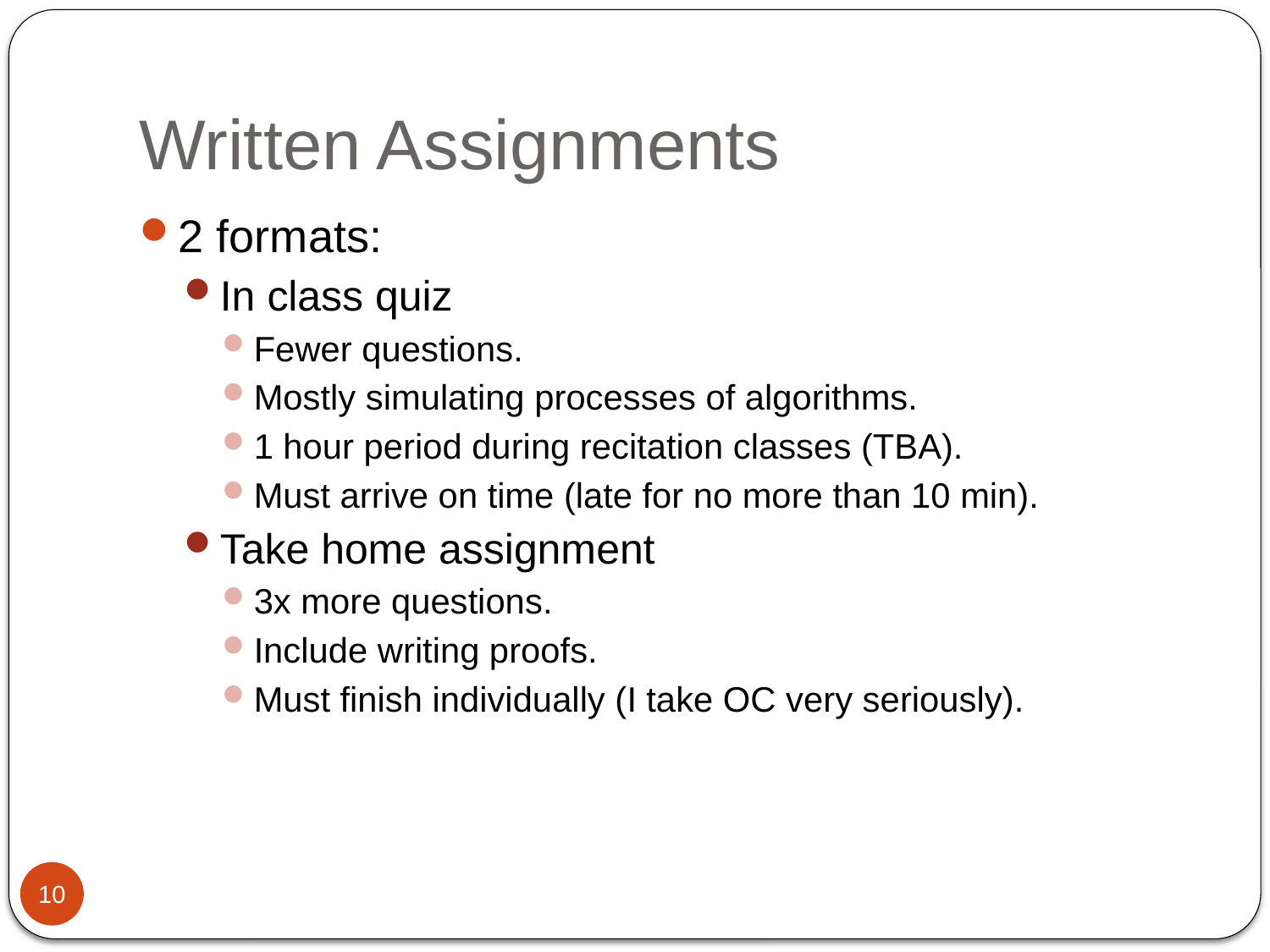

# Written Assignments
2 formats:
In class quiz
Fewer questions.
Mostly simulating processes of algorithms.
1 hour period during recitation classes (TBA).
Must arrive on time (late for no more than 10 min).
Take home assignment
3x more questions.
Include writing proofs.
Must finish individually (I take OC very seriously).
10